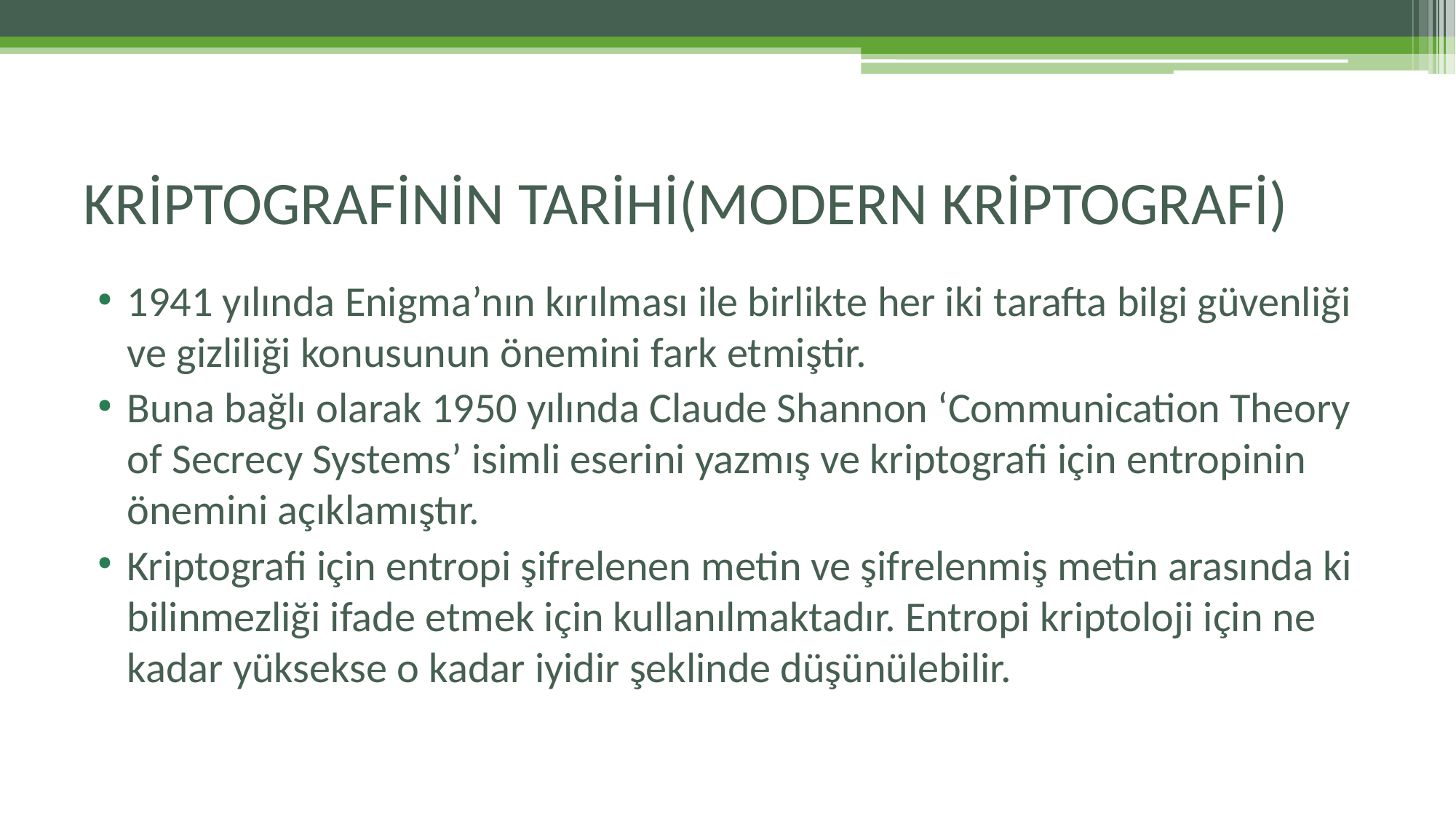

# KRİPTOGRAFİNİN TARİHİ(MODERN KRİPTOGRAFİ)
1941 yılında Enigma’nın kırılması ile birlikte her iki tarafta bilgi güvenliği ve gizliliği konusunun önemini fark etmiştir.
Buna bağlı olarak 1950 yılında Claude Shannon ‘Communication Theory of Secrecy Systems’ isimli eserini yazmış ve kriptografi için entropinin önemini açıklamıştır.
Kriptografi için entropi şifrelenen metin ve şifrelenmiş metin arasında ki bilinmezliği ifade etmek için kullanılmaktadır. Entropi kriptoloji için ne kadar yüksekse o kadar iyidir şeklinde düşünülebilir.